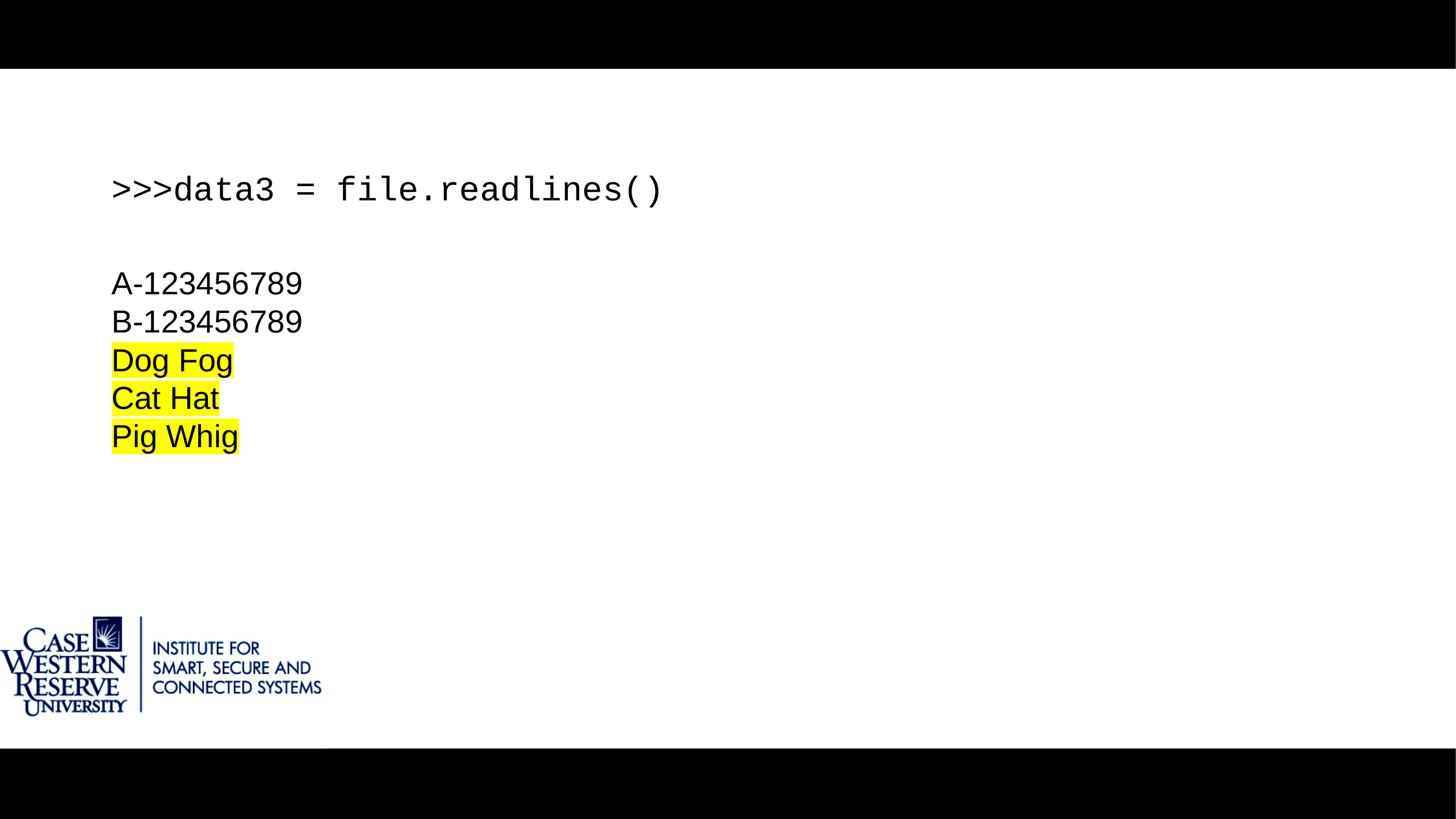

>>>data3 = file.readlines()
A-123456789
B-123456789
Dog Fog
Cat Hat
Pig Whig